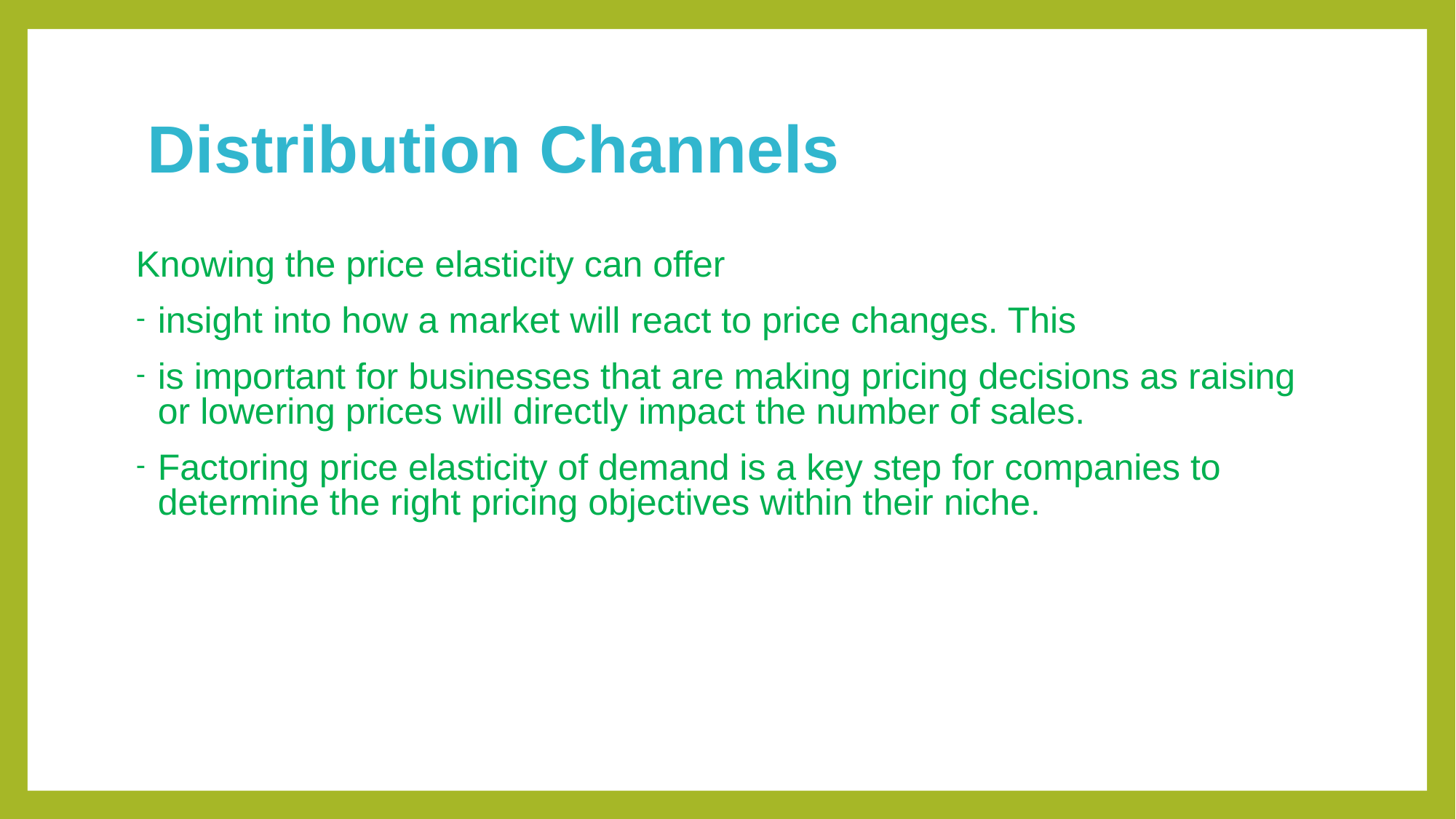

# Distribution Channels
Knowing the price elasticity can offer
insight into how a market will react to price changes. This
is important for businesses that are making pricing decisions as raising or lowering prices will directly impact the number of sales.
Factoring price elasticity of demand is a key step for companies to determine the right pricing objectives within their niche.